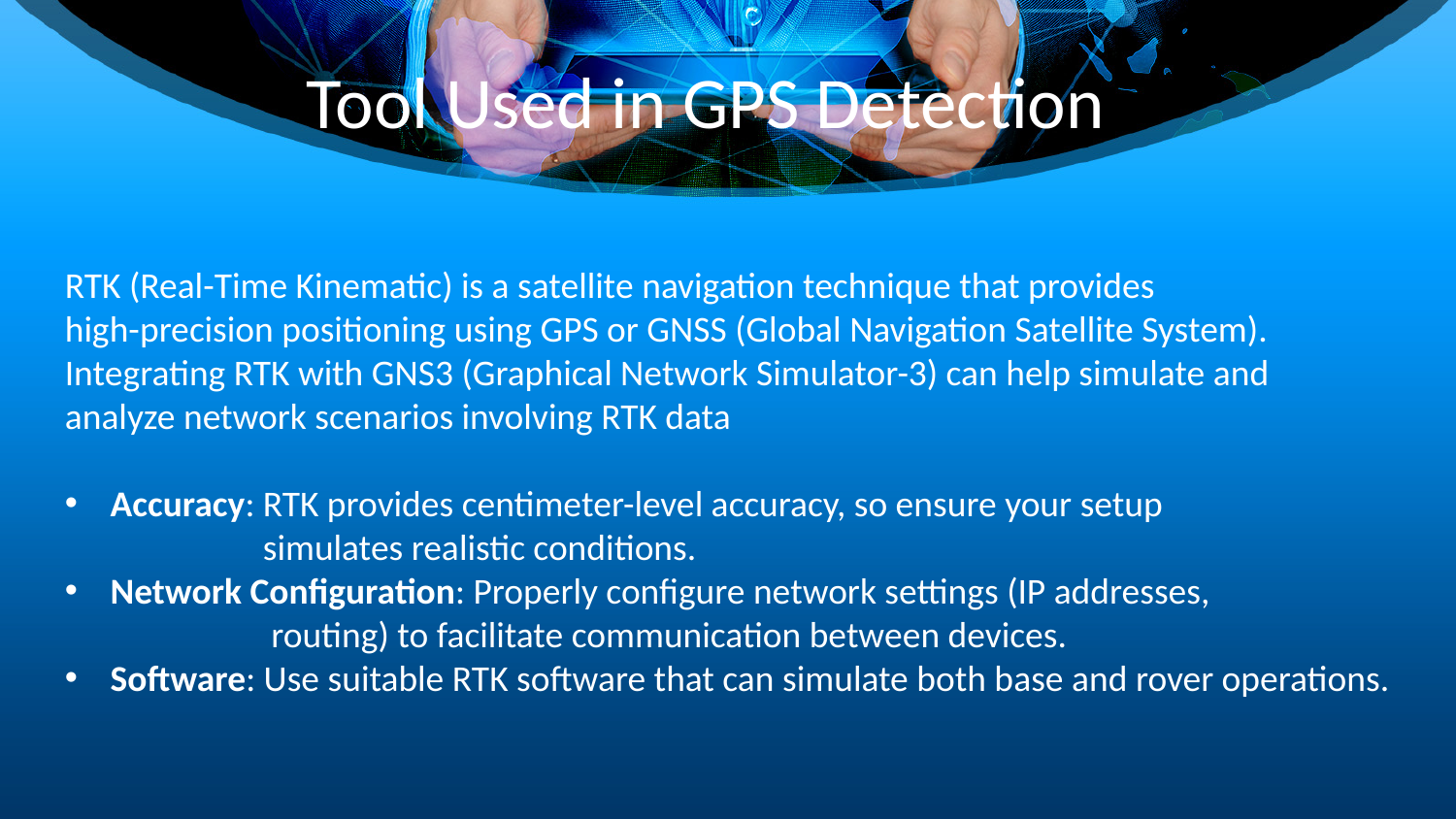

Tool Used in GPS Detection
RTK (Real-Time Kinematic) is a satellite navigation technique that provides
high-precision positioning using GPS or GNSS (Global Navigation Satellite System).
Integrating RTK with GNS3 (Graphical Network Simulator-3) can help simulate and
analyze network scenarios involving RTK data

Accuracy: RTK provides centimeter-level accuracy, so ensure your setup
                        simulates realistic conditions.
Network Configuration: Properly configure network settings (IP addresses,
                         routing) to facilitate communication between devices.
Software: Use suitable RTK software that can simulate both base and rover operations.